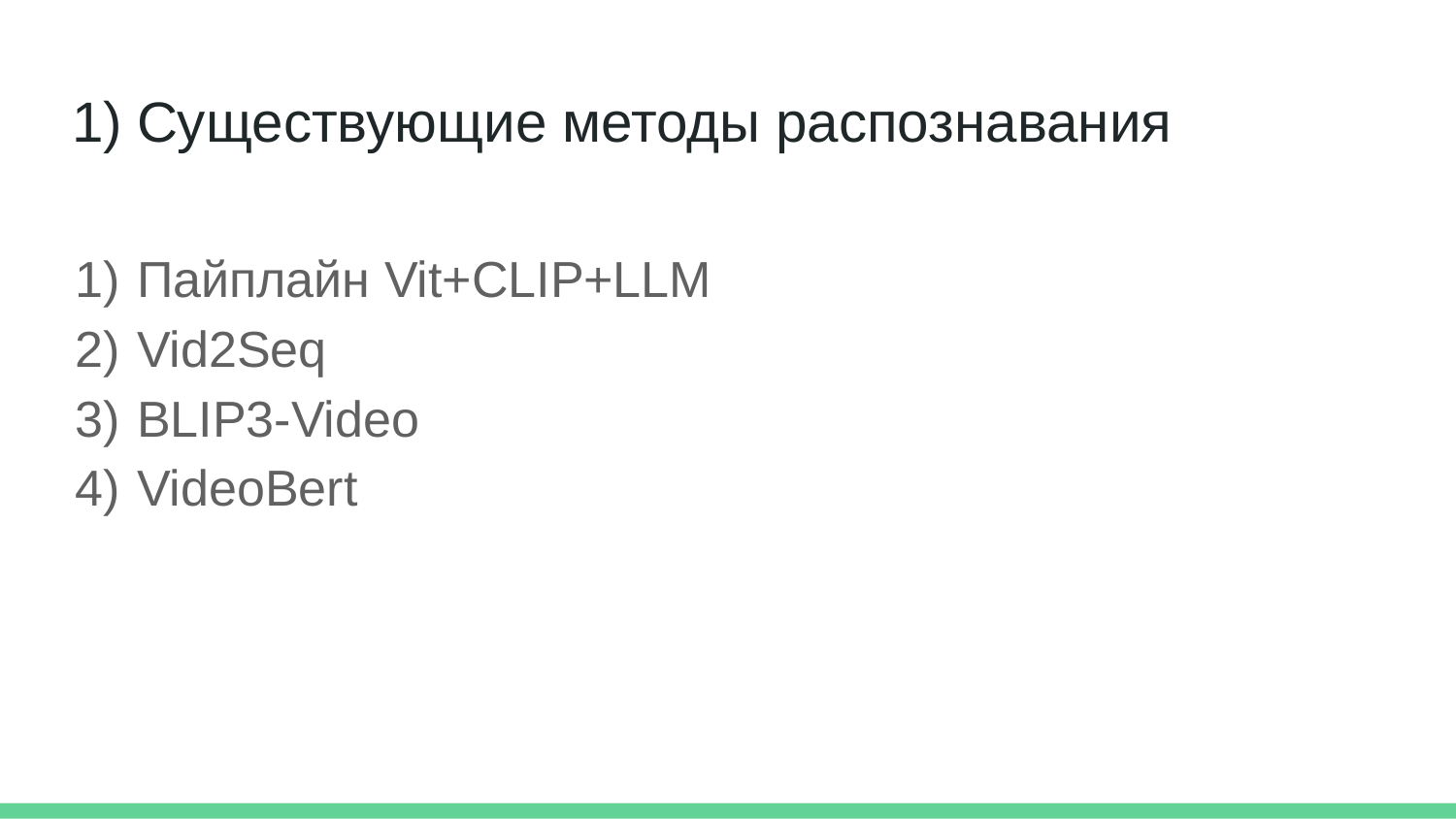

# Существующие методы распознавания
Пайплайн Vit+CLIP+LLM
Vid2Seq
BLIP3-Video
VideoBert